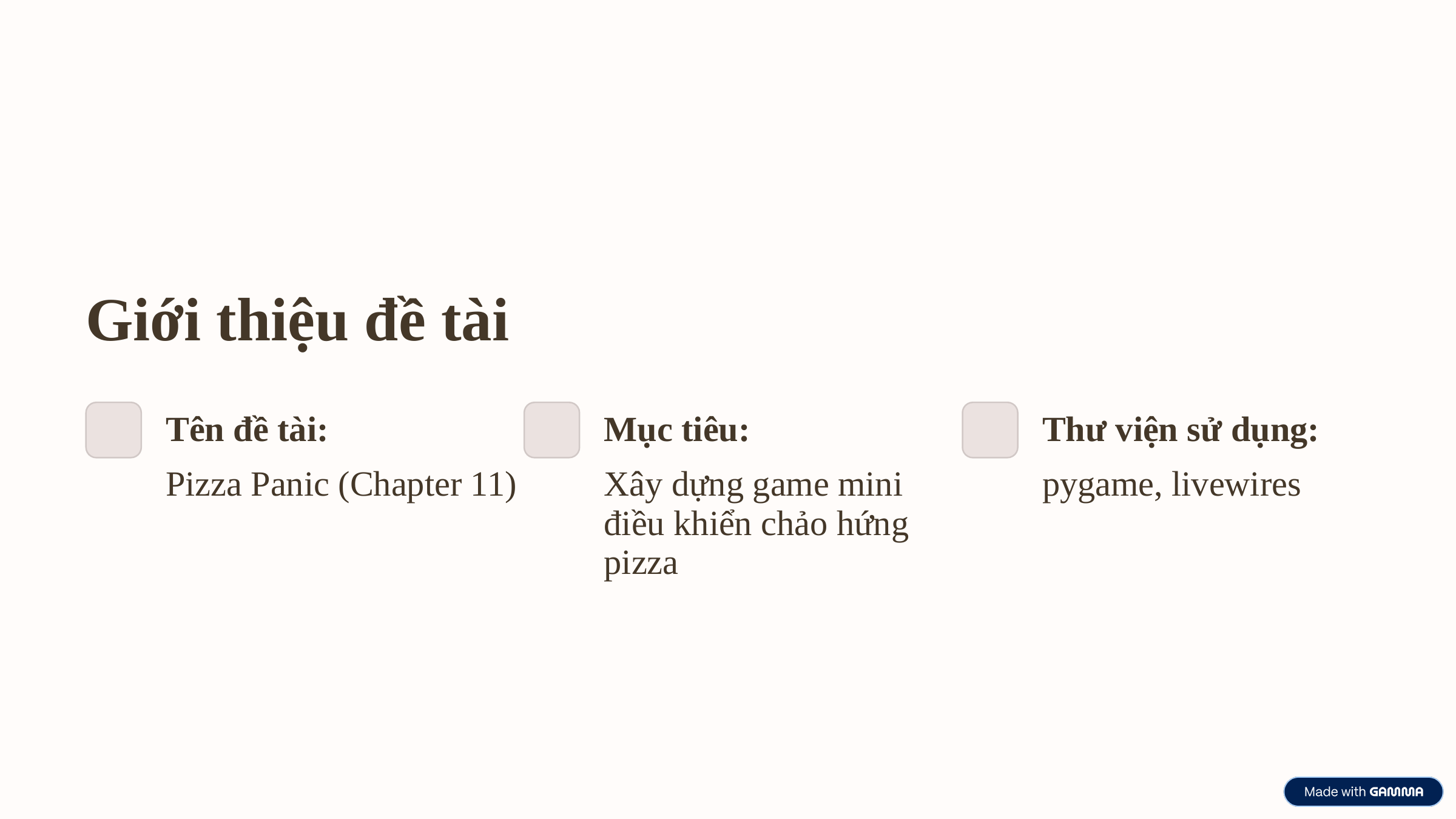

Giới thiệu đề tài

Tên đề tài:
Mục tiêu:
Thư viện sử dụng:
Pizza Panic (Chapter 11)
Xây dựng game mini điều khiển chảo hứng pizza
pygame, livewires